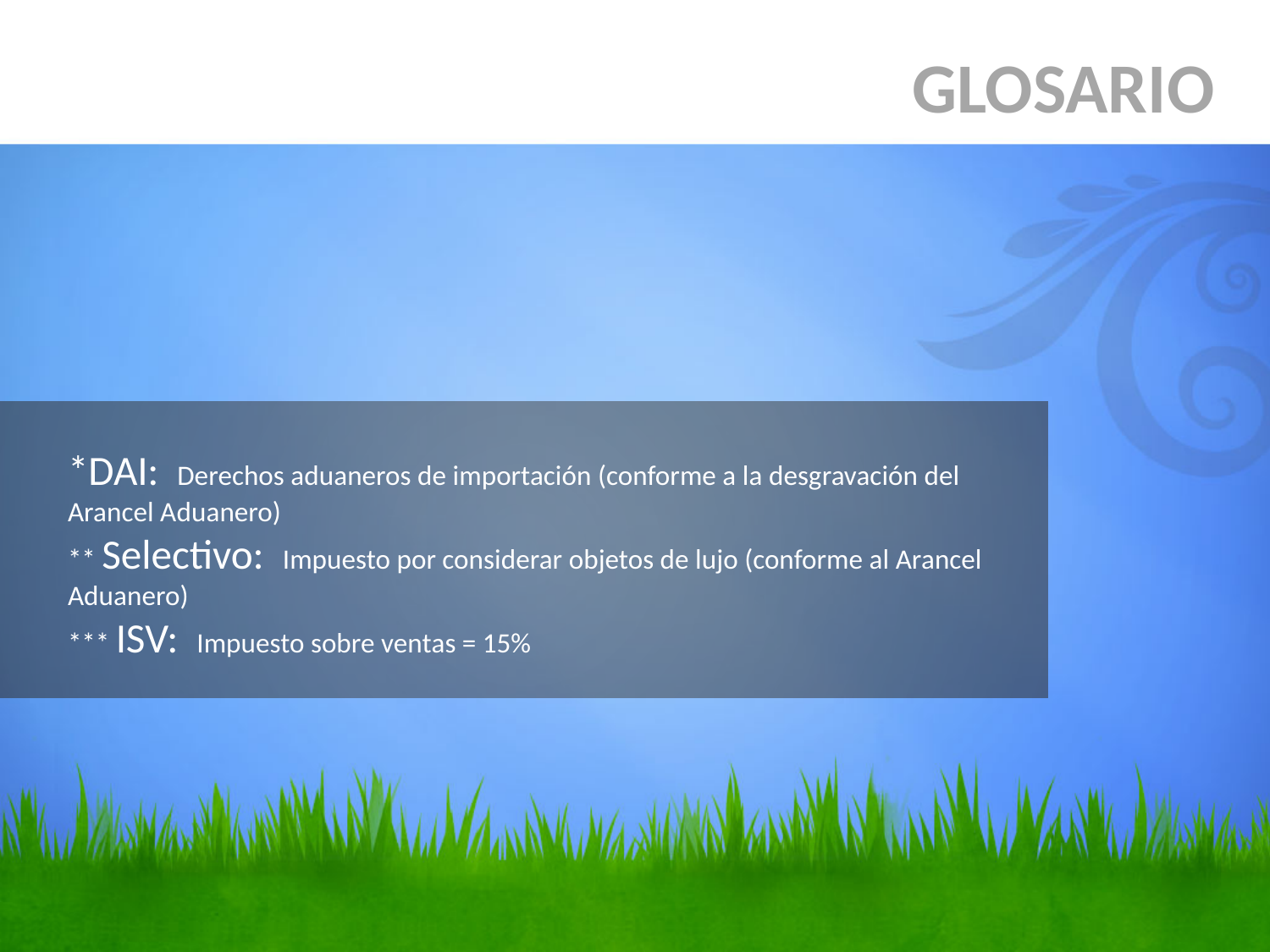

GLOSARIO
# *DAI:  Derechos aduaneros de importación (conforme a la desgravación del Arancel Aduanero) ** Selectivo:  Impuesto por considerar objetos de lujo (conforme al Arancel Aduanero) *** ISV:  Impuesto sobre ventas = 15%